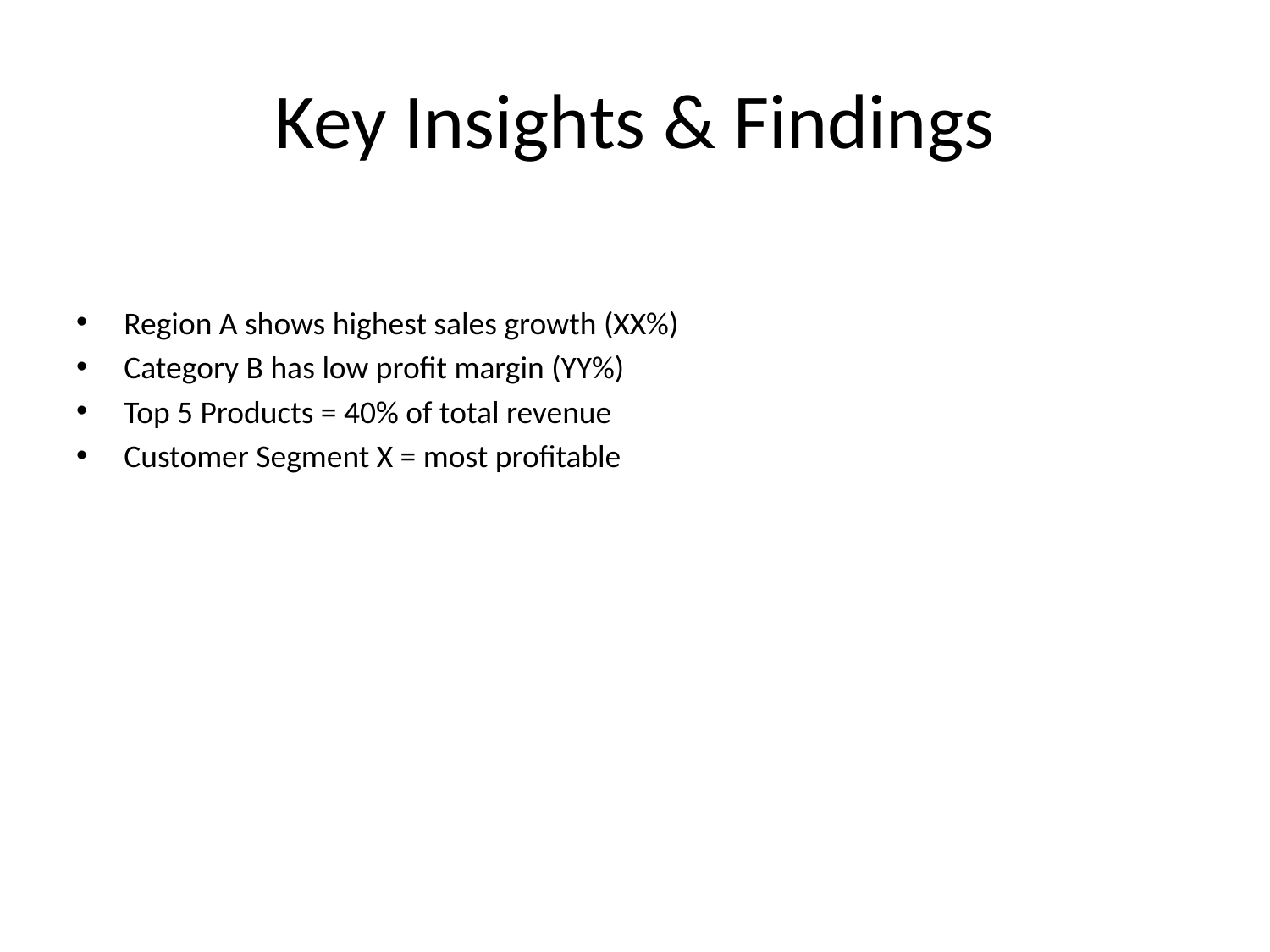

# Key Insights & Findings

Region A shows highest sales growth (XX%)
Category B has low profit margin (YY%)
Top 5 Products = 40% of total revenue
Customer Segment X = most profitable